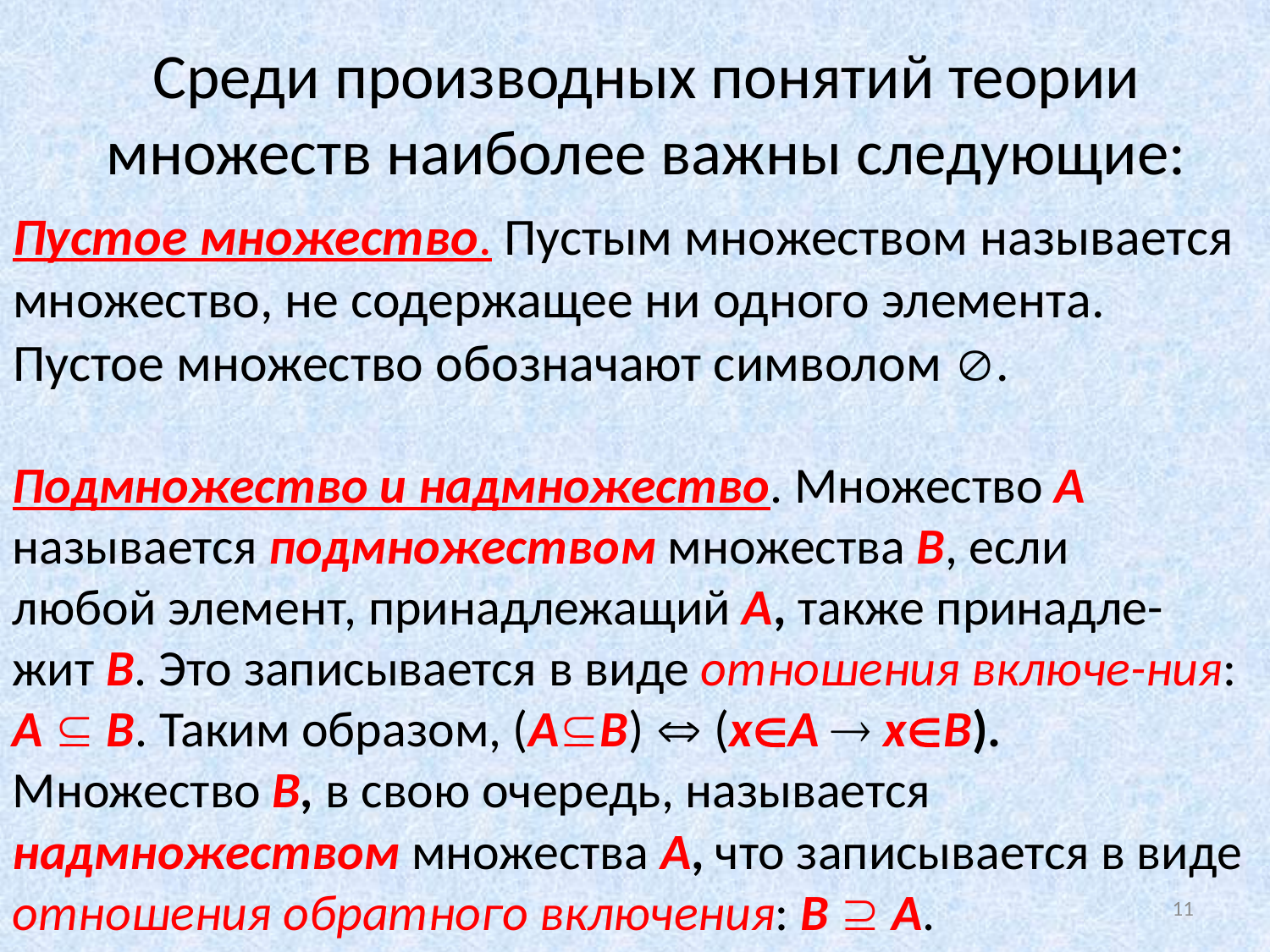

# Среди производных понятий теории множеств наиболее важны следующие:
Пустое множество. Пустым множеством называется множество, не содержащее ни одного элемента. Пустое множество обозначают символом ∅.

Подмножество и надмножество. Множество A
называется подмножеством множества B, если любой элемент, принадлежащий A, также принадле-жит B. Это записывается в виде отношения включе-ния: A ⊆ B. Таким образом, (A⊆B) ⇔ (x∈A → x∈B). Множество B, в свою очередь, называется надмножеством множества A, что записывается в виде отношения обратного включения: B ⊇ A.

11